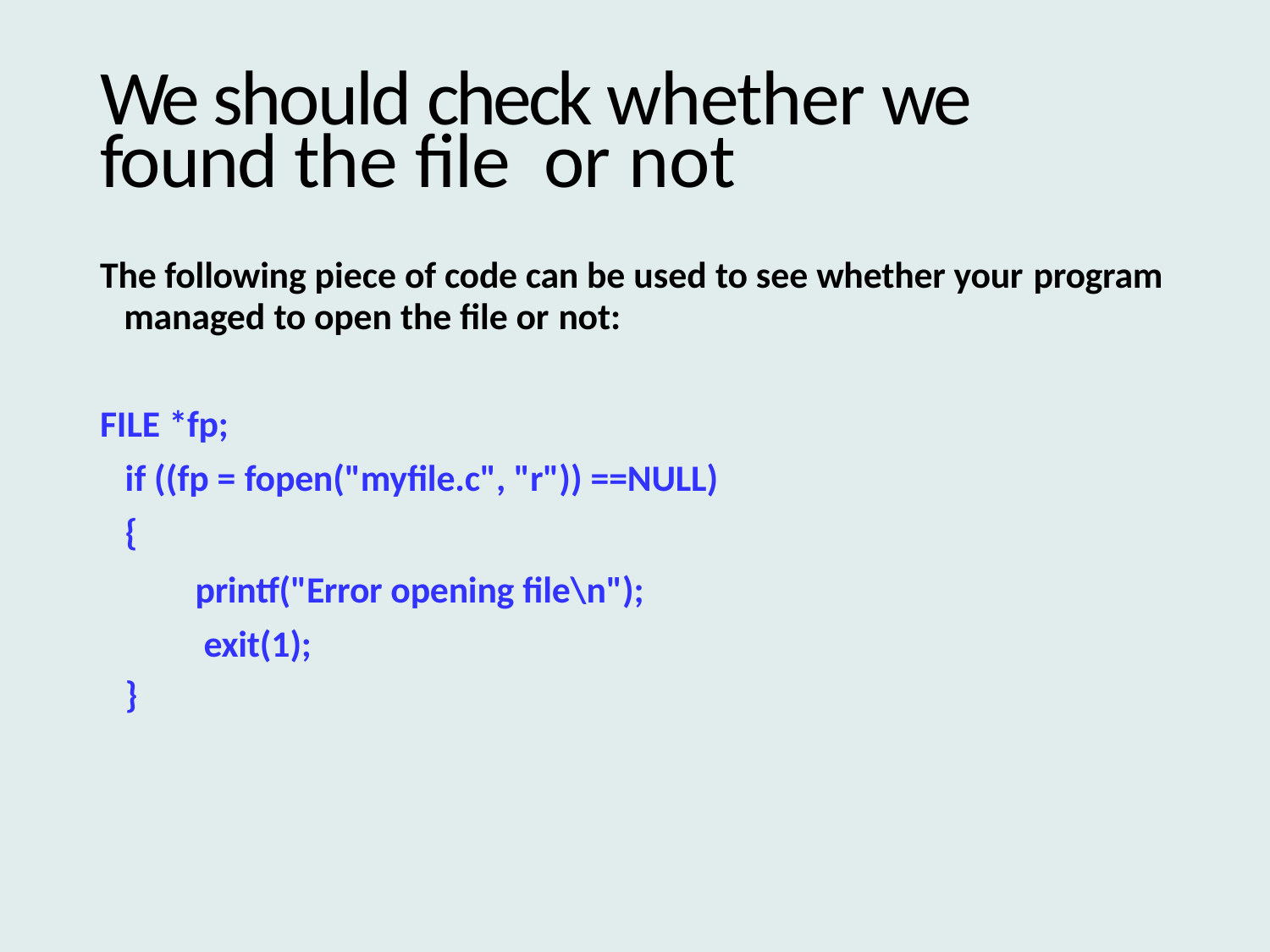

# We should check whether we found the file  or not
The following piece of code can be used to see whether your program
managed to open the file or not:

FILE *fp;
if ((fp = fopen("myfile.c", "r")) ==NULL)
{
printf("Error opening file\n");  exit(1);
}